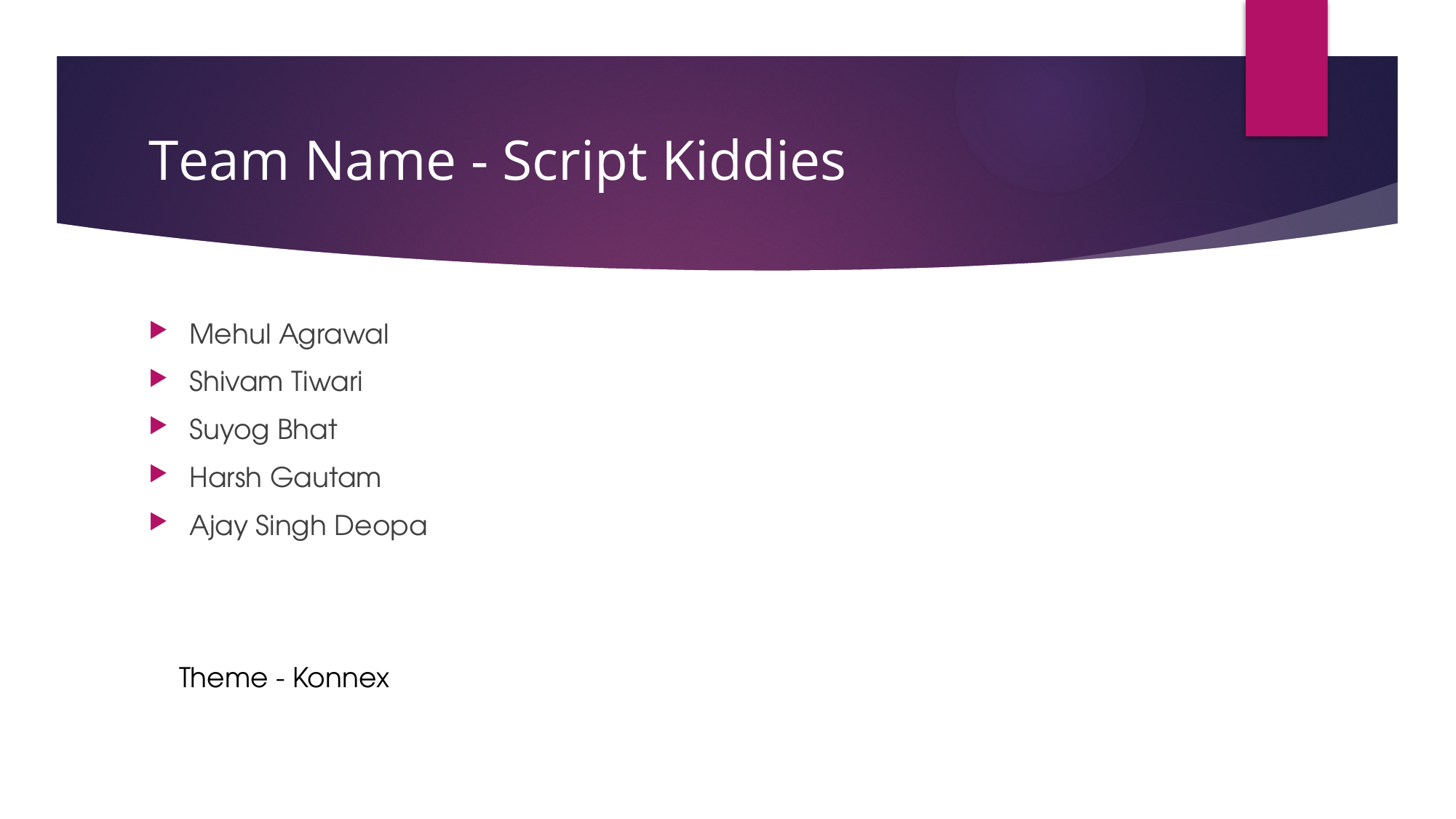

# Team Name - Script Kiddies
Mehul Agrawal
Shivam Tiwari
Suyog Bhat
Harsh Gautam
Ajay Singh Deopa
Theme - Konnex